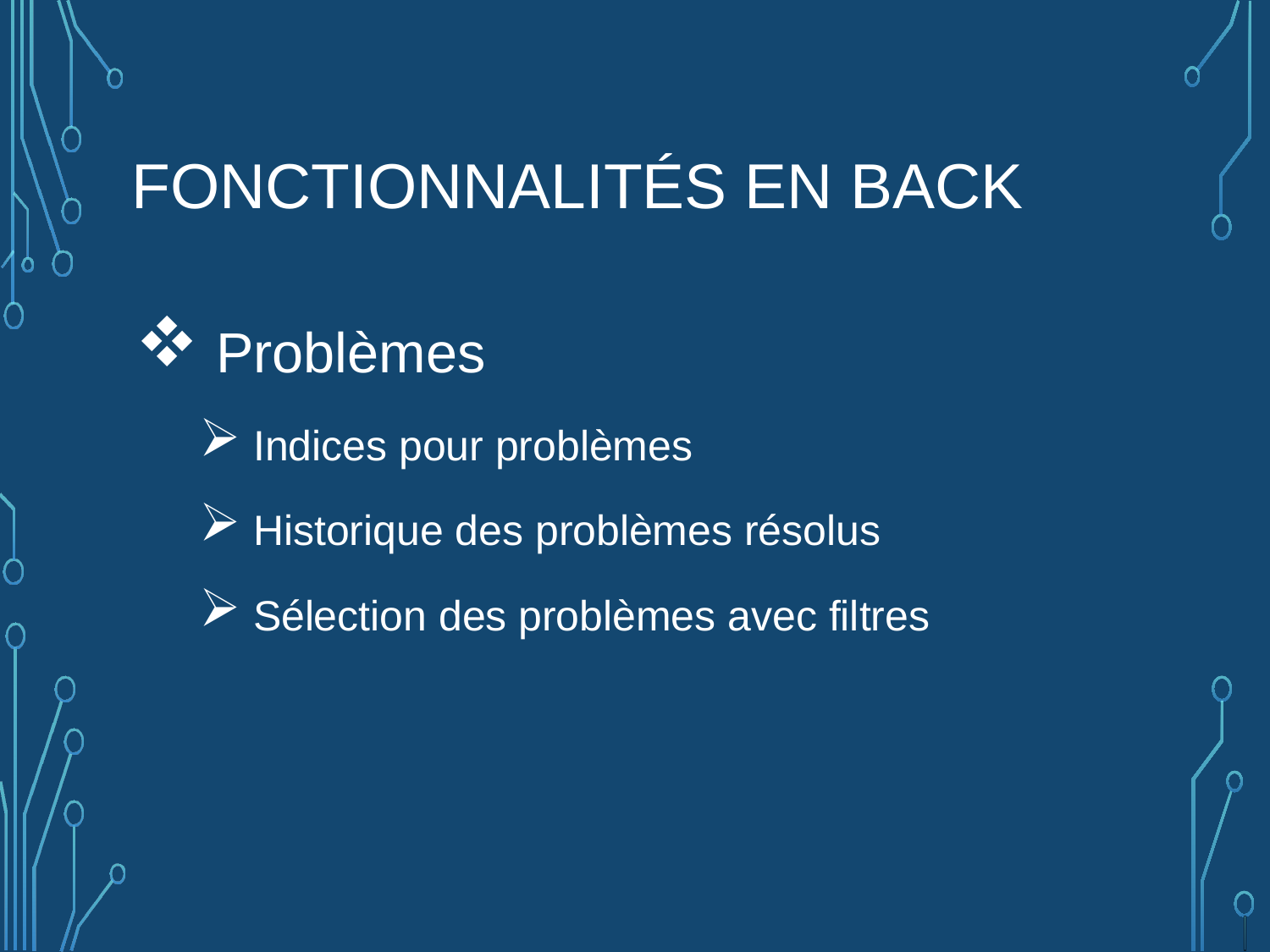

# Fonctionnalités en back
 Problèmes
 Indices pour problèmes
 Historique des problèmes résolus
 Sélection des problèmes avec filtres